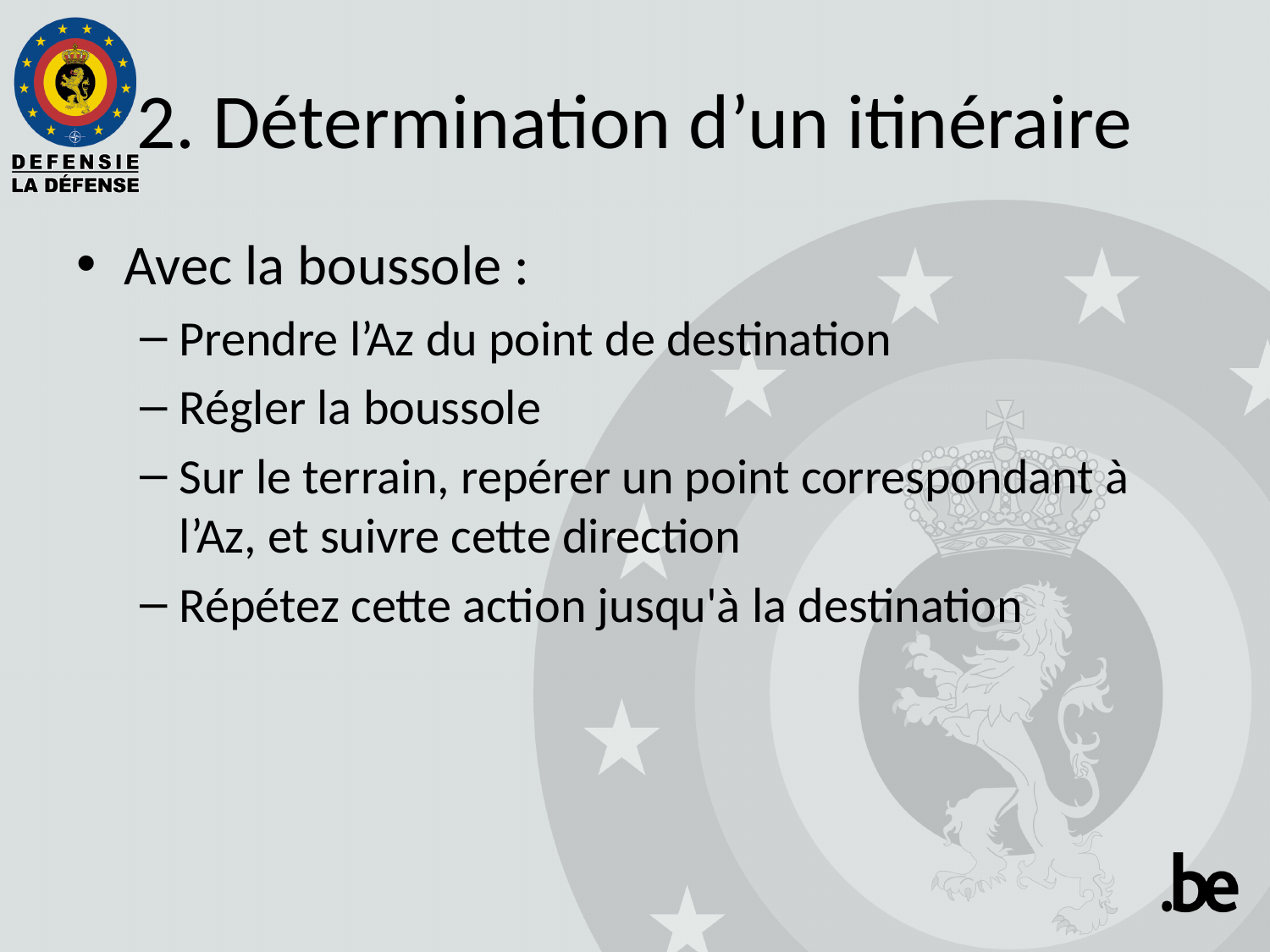

# 2. Détermination d’un itinéraire
Avec la boussole :
Prendre l’Az du point de destination
Régler la boussole
Sur le terrain, repérer un point correspondant à l’Az, et suivre cette direction
Répétez cette action jusqu'à la destination